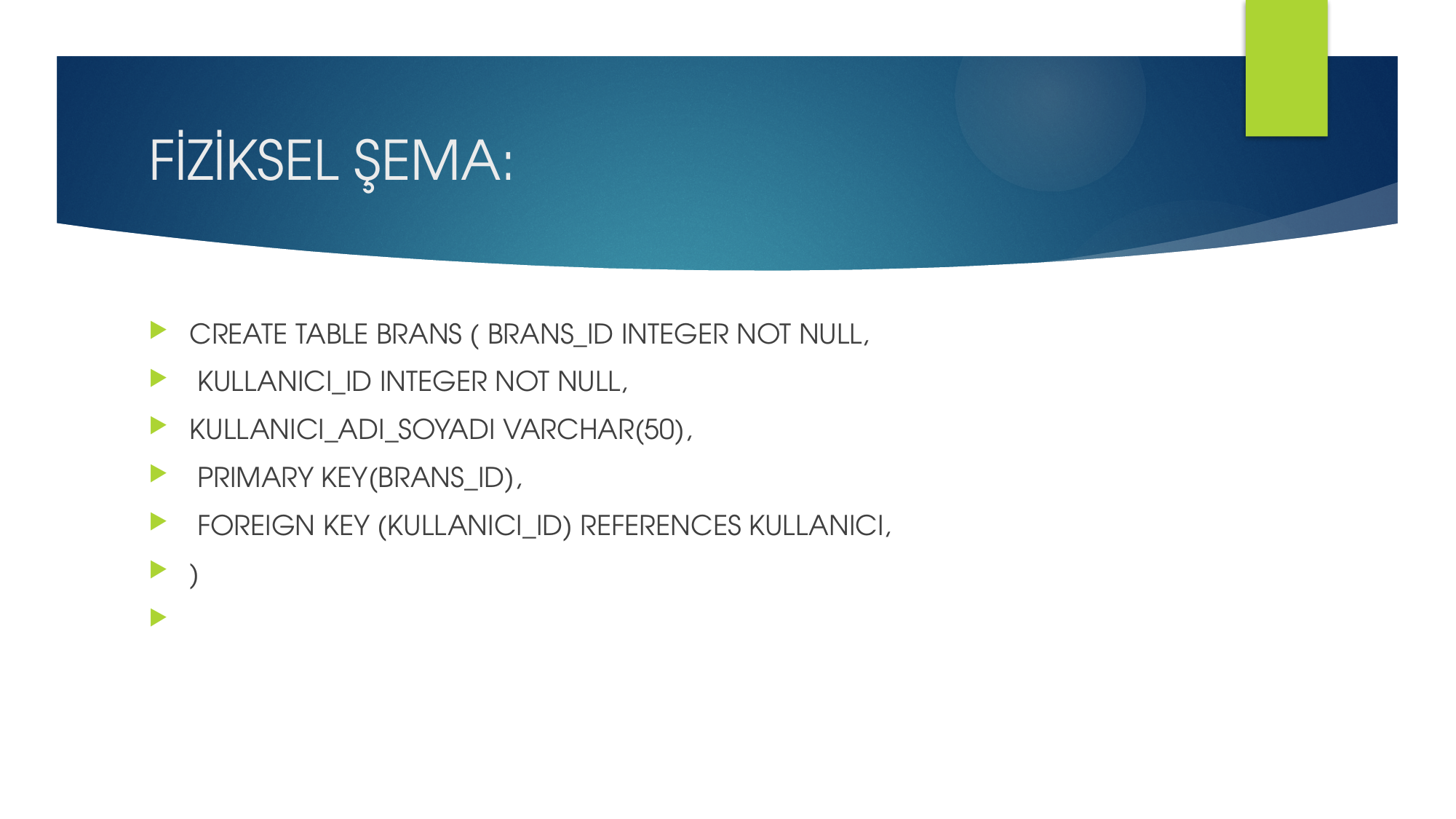

# FİZİKSEL ŞEMA:
CREATE TABLE BRANS ( BRANS_ID INTEGER NOT NULL,
 KULLANICI_ID INTEGER NOT NULL,
KULLANICI_ADI_SOYADI VARCHAR(50),
 PRIMARY KEY(BRANS_ID),
 FOREIGN KEY (KULLANICI_ID) REFERENCES KULLANICI,
)